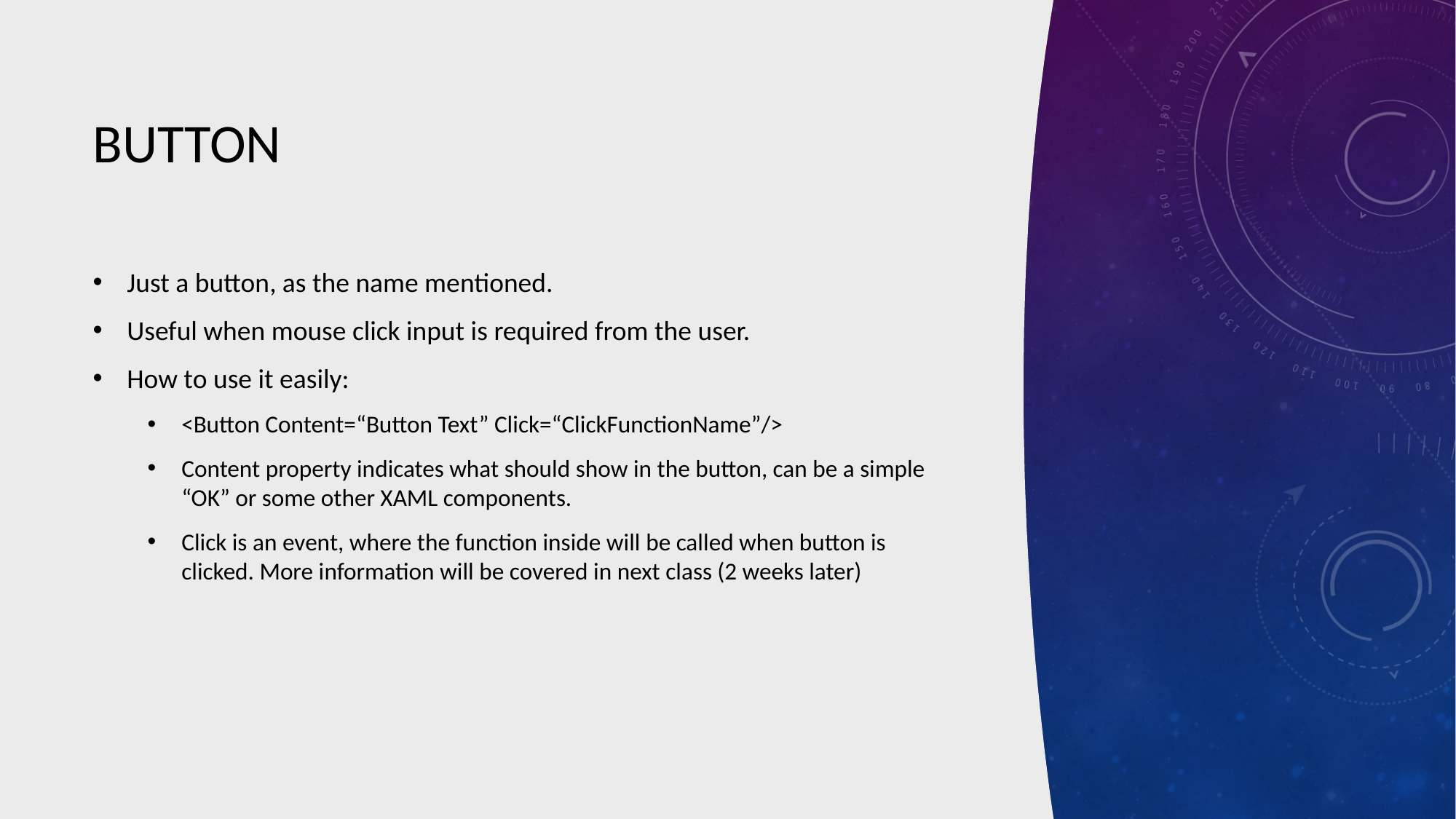

# Button
Just a button, as the name mentioned.
Useful when mouse click input is required from the user.
How to use it easily:
<Button Content=“Button Text” Click=“ClickFunctionName”/>
Content property indicates what should show in the button, can be a simple “OK” or some other XAML components.
Click is an event, where the function inside will be called when button is clicked. More information will be covered in next class (2 weeks later)